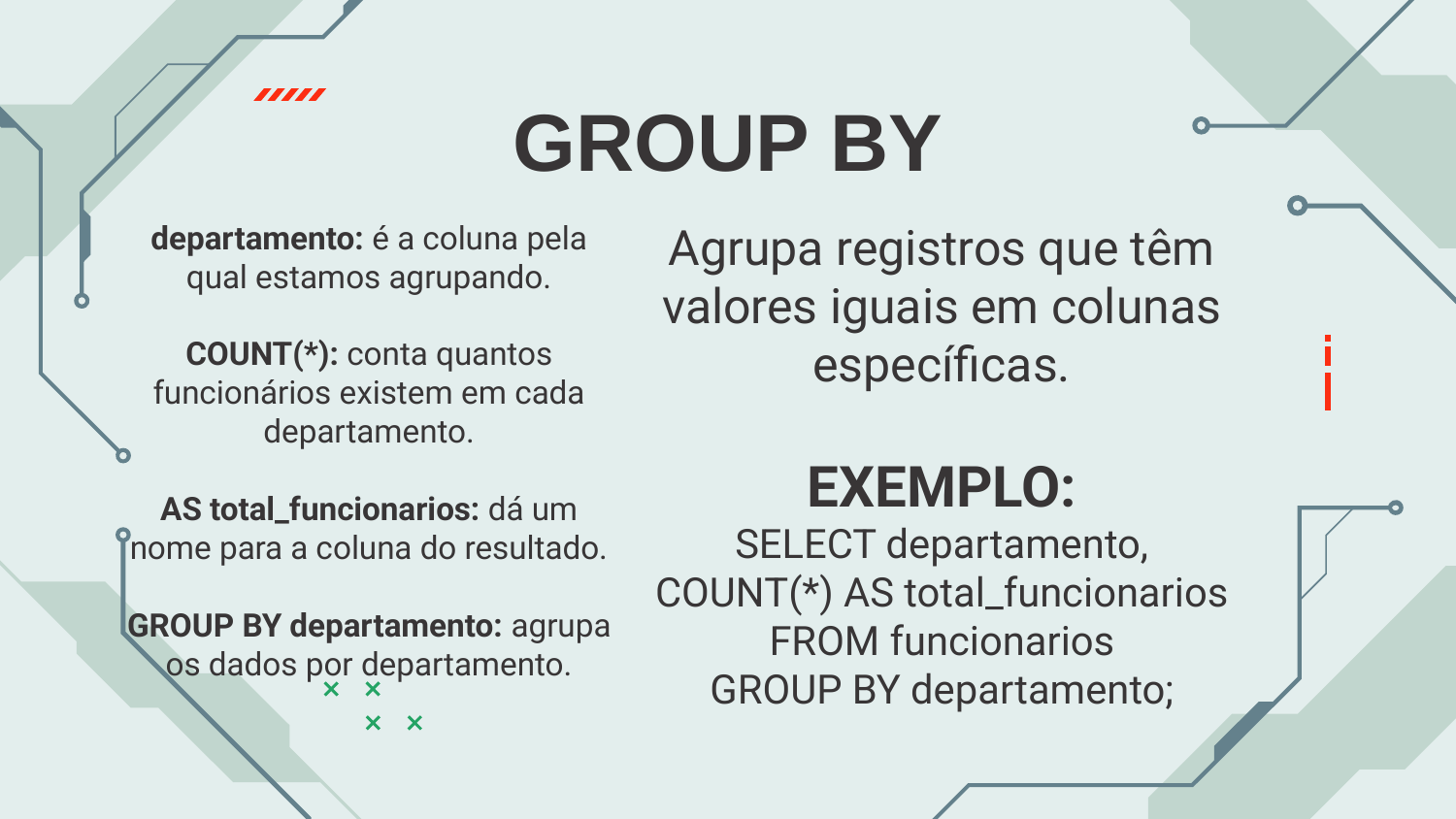

# GROUP BY
departamento: é a coluna pela qual estamos agrupando.

COUNT(*): conta quantos funcionários existem em cada departamento.

AS total_funcionarios: dá um nome para a coluna do resultado.

GROUP BY departamento: agrupa os dados por departamento.
Agrupa registros que têm valores iguais em colunas
específicas.

EXEMPLO:
SELECT departamento, COUNT(*) AS total_funcionarios
FROM funcionarios
GROUP BY departamento;